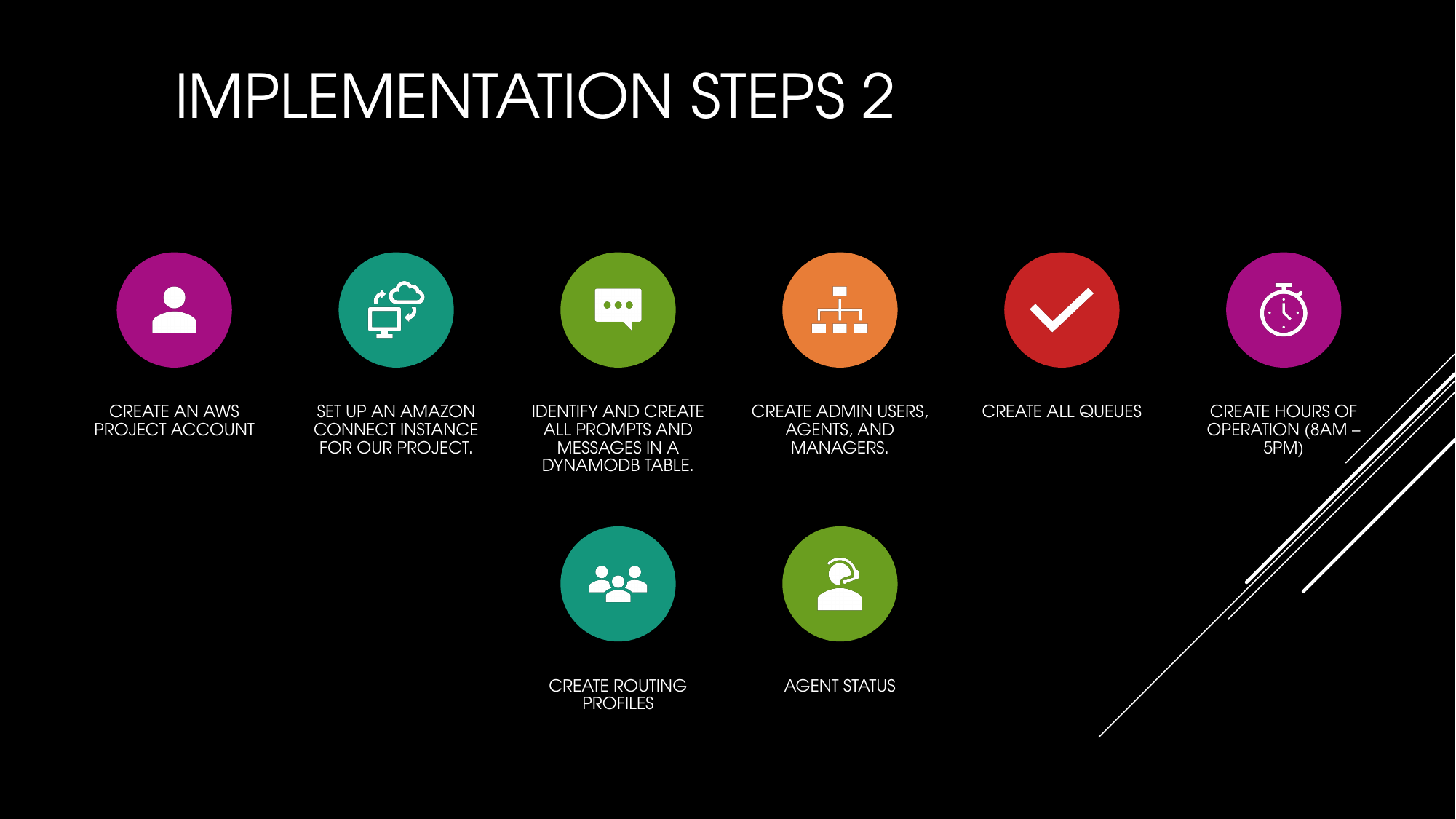

# IMPLEMENTATION STEPS 2
Create an AWS Project account
Set up an Amazon Connect instance for our project.
Identify and Create all prompts and messages in a DynamoDB table.
Create admin users, agents, and managers.
Create all queues
Create Hours of Operation (8am – 5pm)
Create Routing Profiles
Agent Status